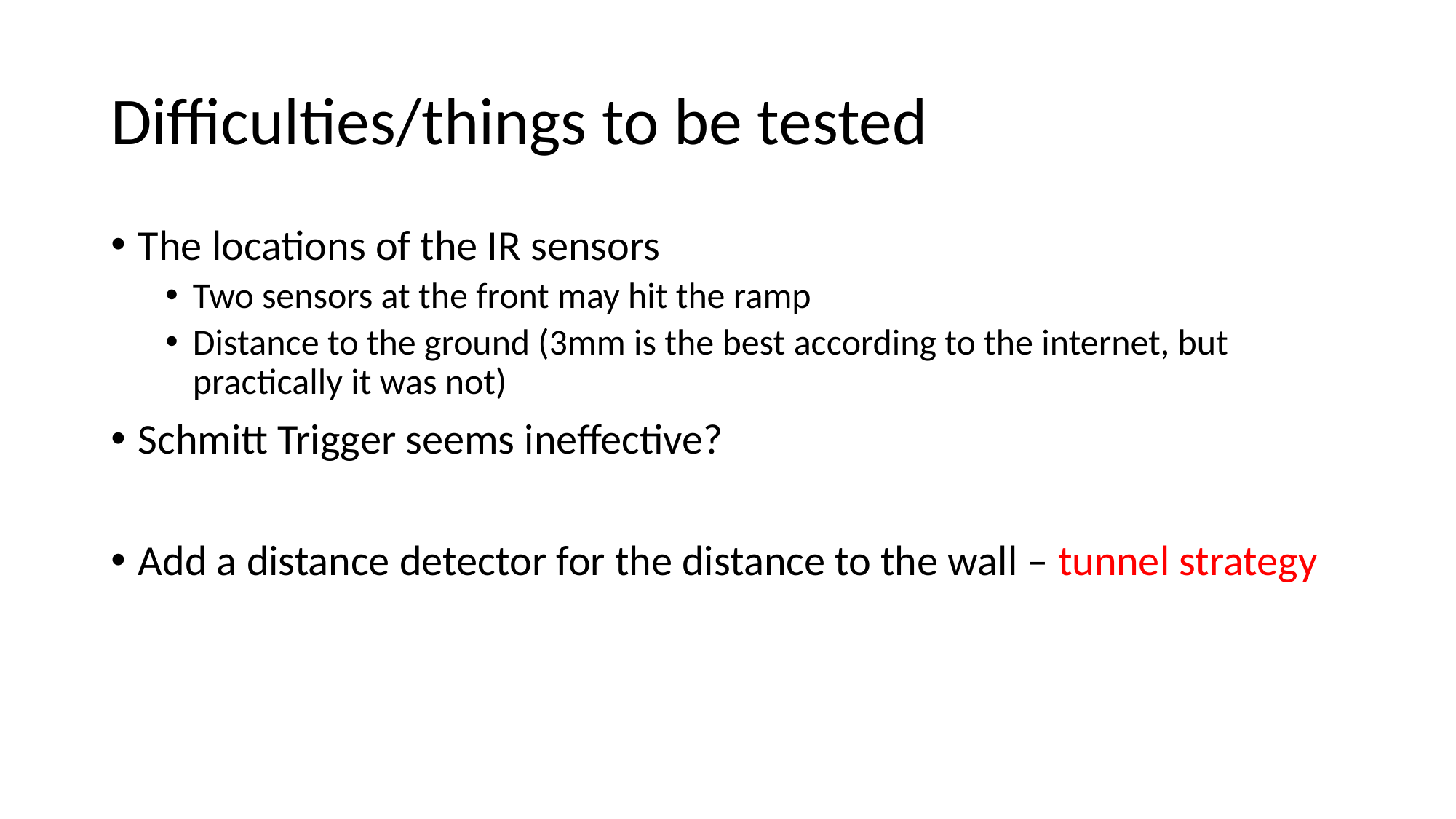

# Difficulties/things to be tested
The locations of the IR sensors
Two sensors at the front may hit the ramp
Distance to the ground (3mm is the best according to the internet, but practically it was not)
Schmitt Trigger seems ineffective?

Add a distance detector for the distance to the wall – tunnel strategy